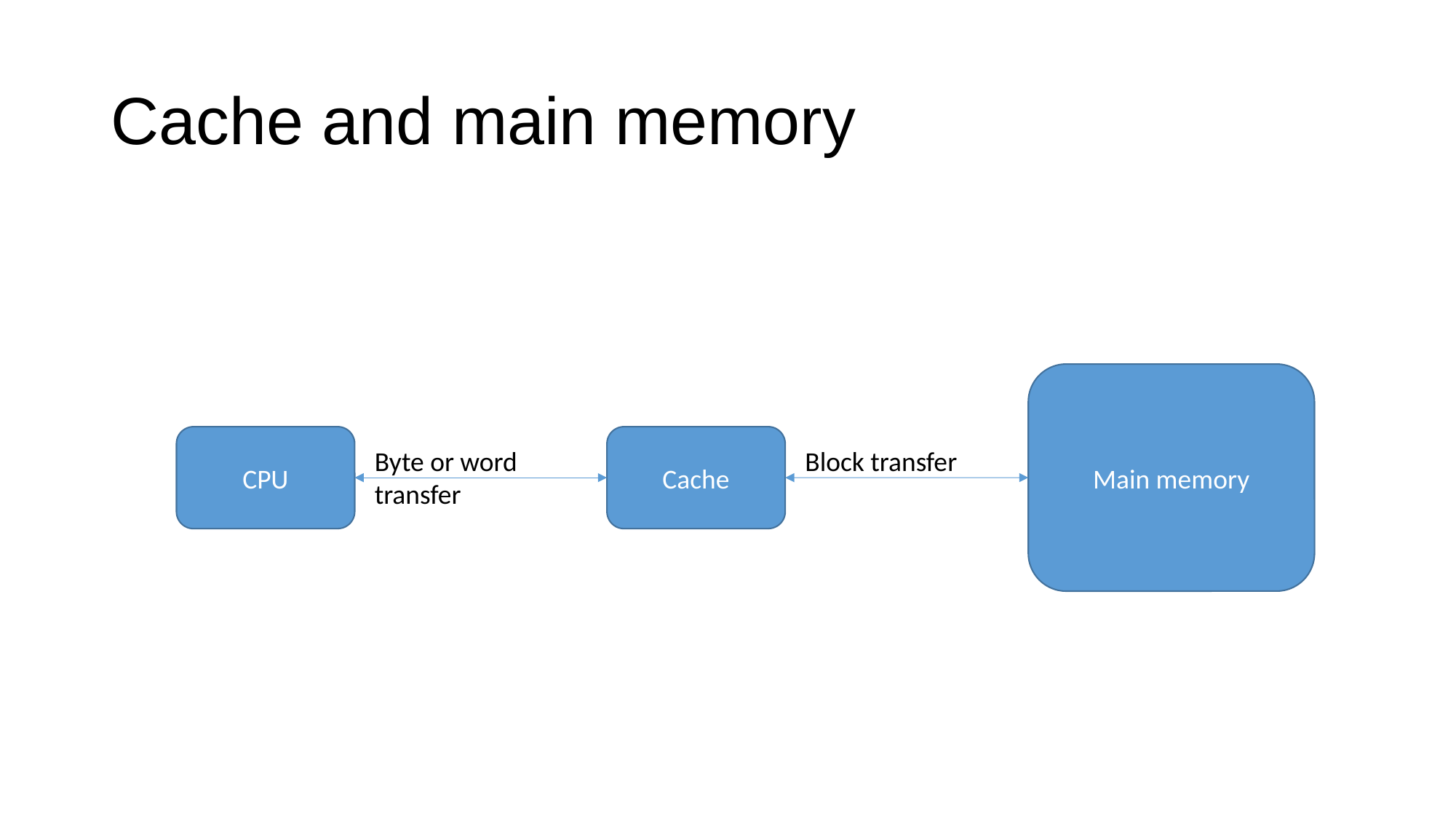

# Cache and main memory
Main memory
CPU
Cache
Block transfer
Byte or word transfer